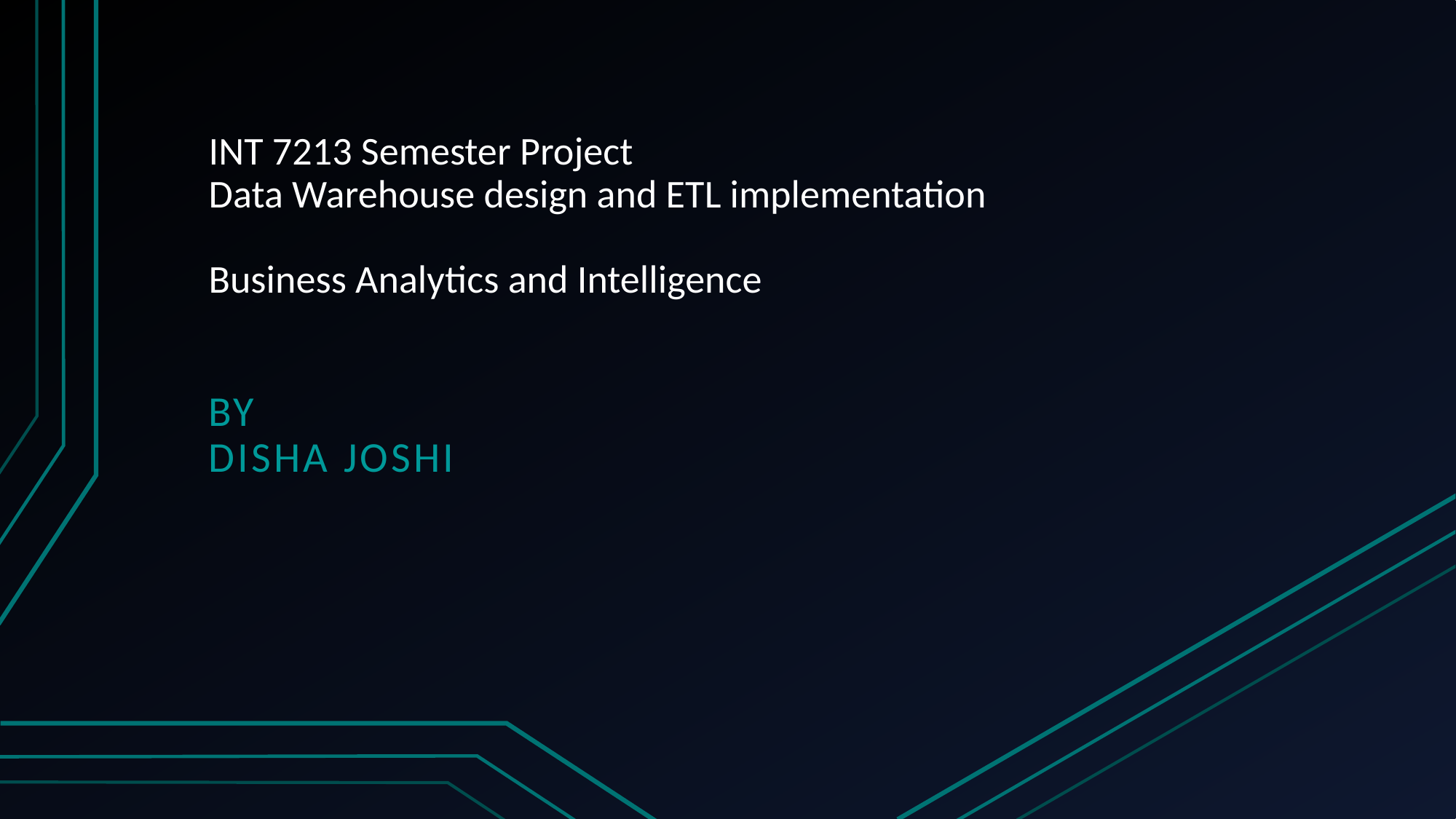

# INT 7213 Semester Project Data Warehouse design and ETL implementation Business Analytics and Intelligence
By
Disha Joshi